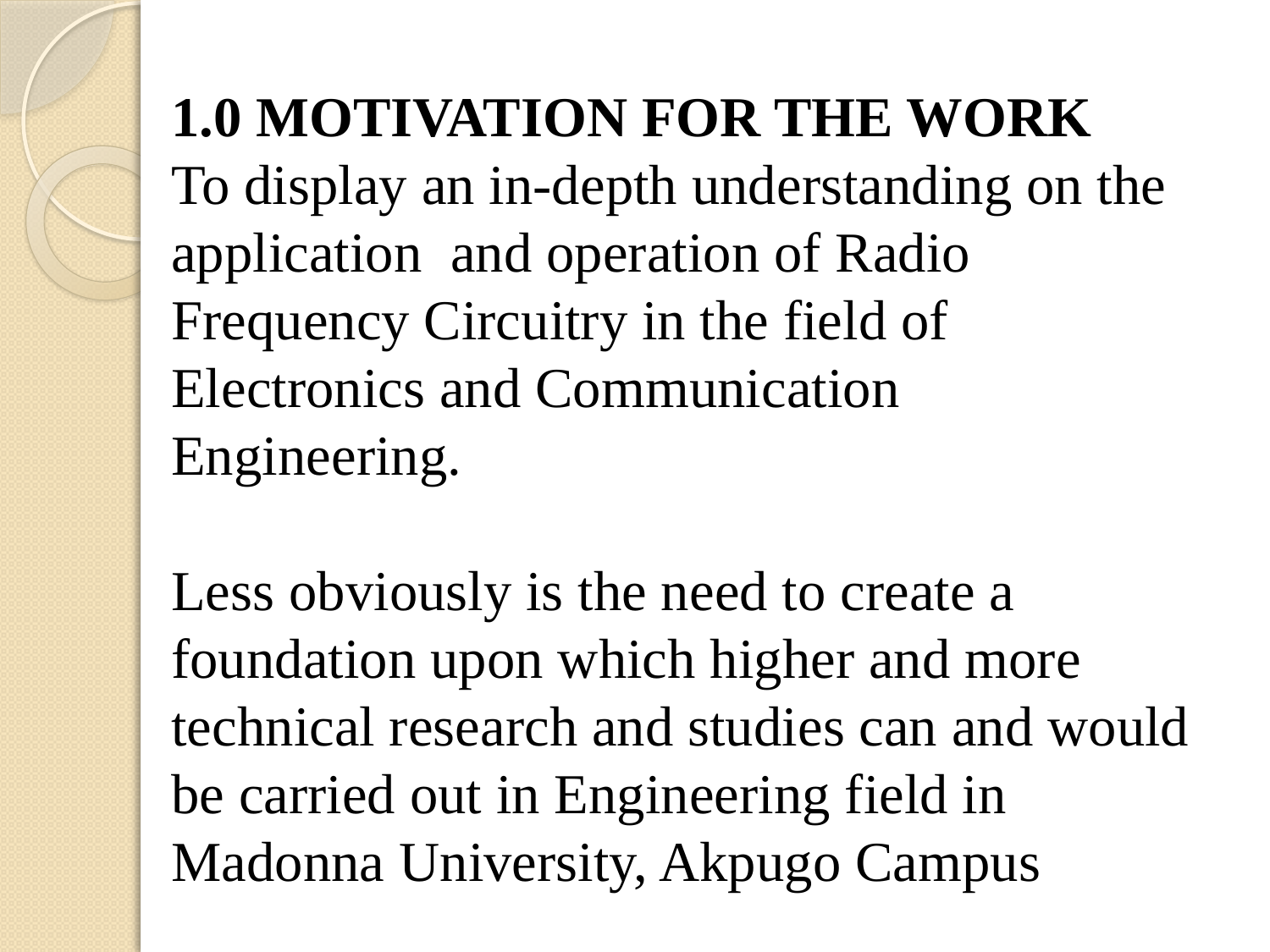

1.0 MOTIVATION FOR THE WORK
To display an in-depth understanding on the application  and operation of Radio Frequency Circuitry in the field of Electronics and Communication Engineering.

Less obviously is the need to create a foundation upon which higher and more technical research and studies can and would be carried out in Engineering field in Madonna University, Akpugo Campus